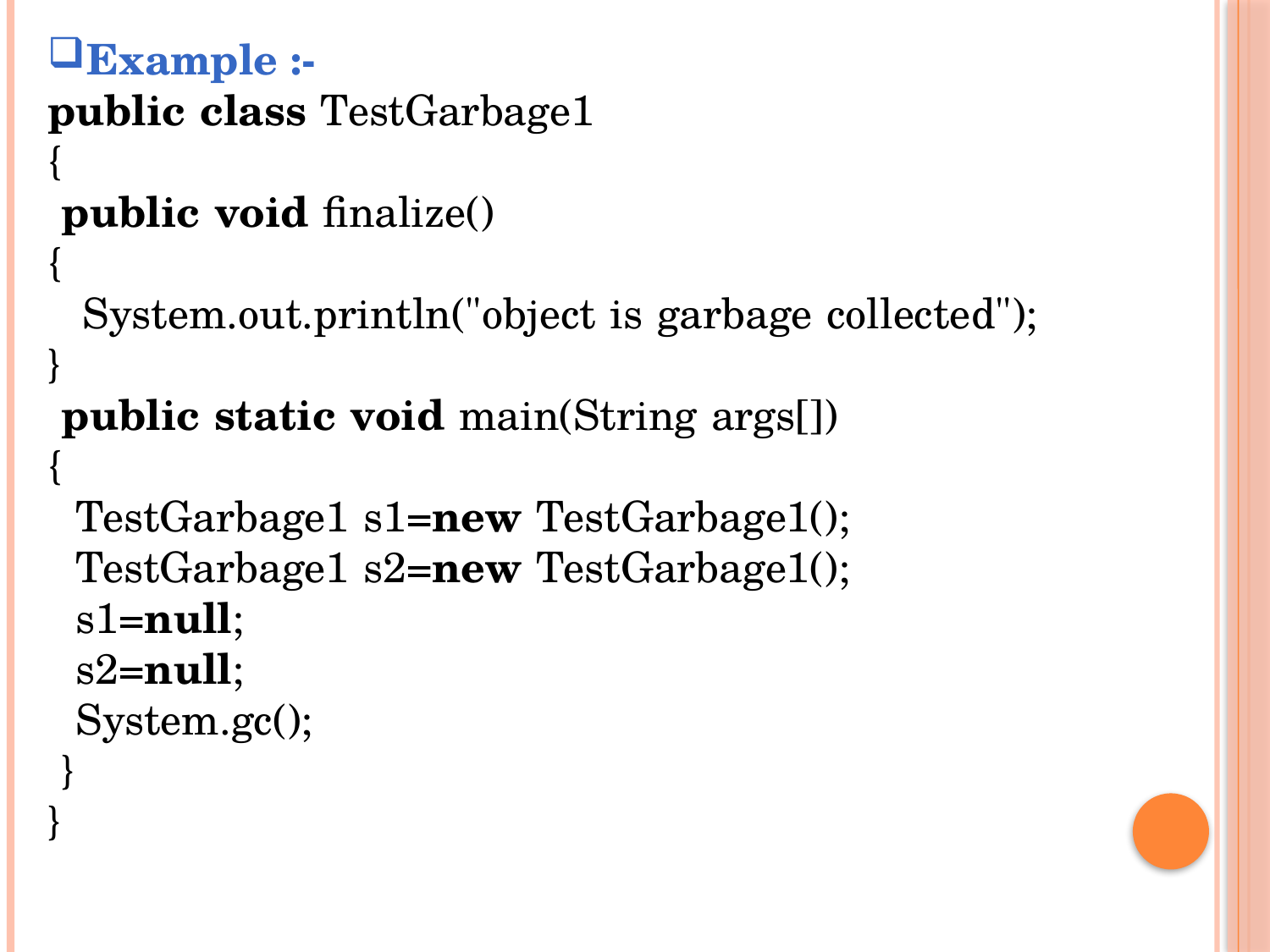

Example :-
public class TestGarbage1
{
 public void finalize()
{
   System.out.println("object is garbage collected");
}
 public static void main(String args[])
{
  TestGarbage1 s1=new TestGarbage1();
  TestGarbage1 s2=new TestGarbage1();
  s1=null;
  s2=null;
  System.gc();
 }
}